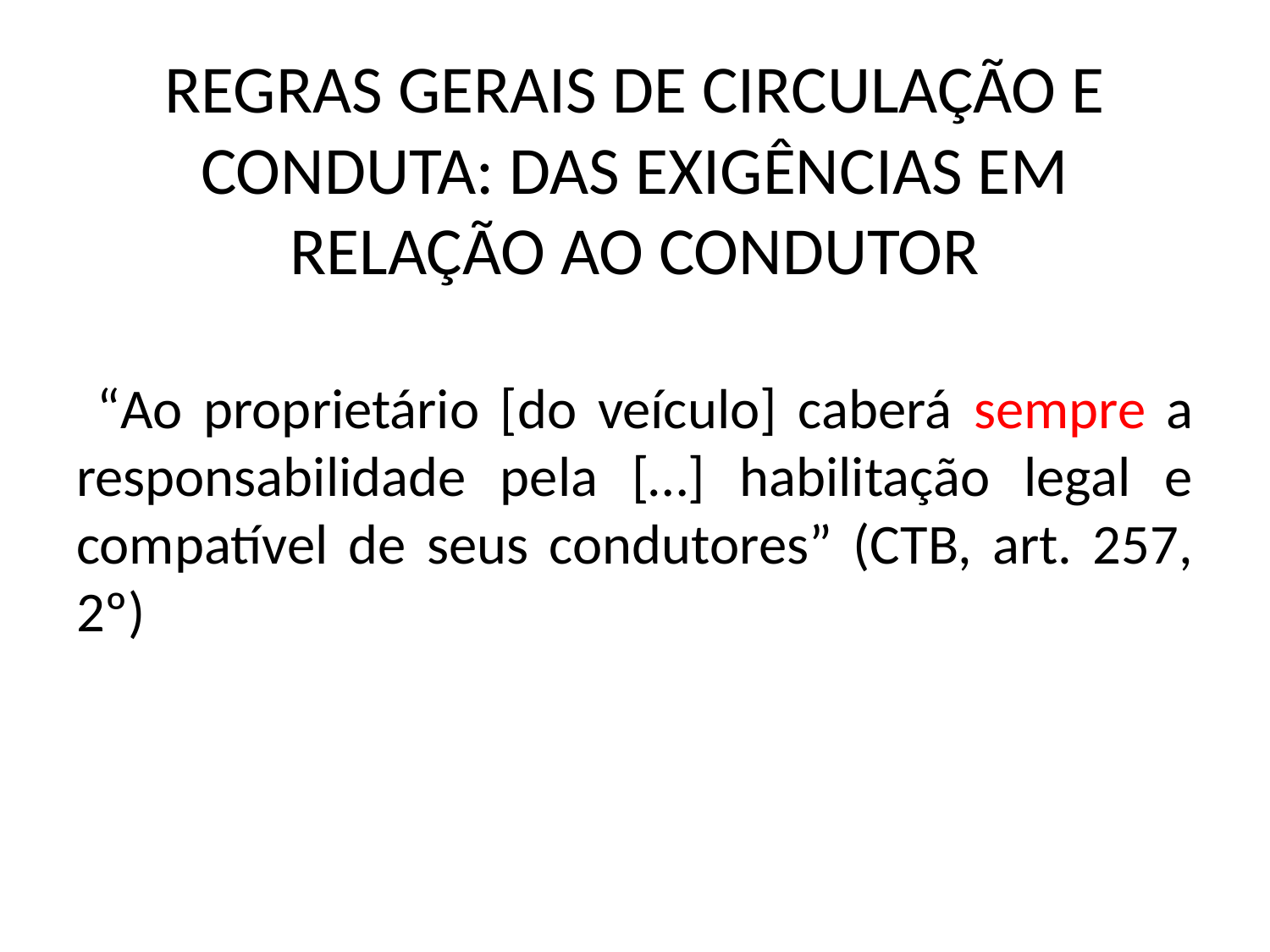

# REGRAS GERAIS DE CIRCULAÇÃO E CONDUTA: DAS EXIGÊNCIAS EM RELAÇÃO AO CONDUTOR
 “Ao proprietário [do veículo] caberá sempre a responsabilidade pela […] habilitação legal e compatível de seus condutores” (CTB, art. 257, 2º)